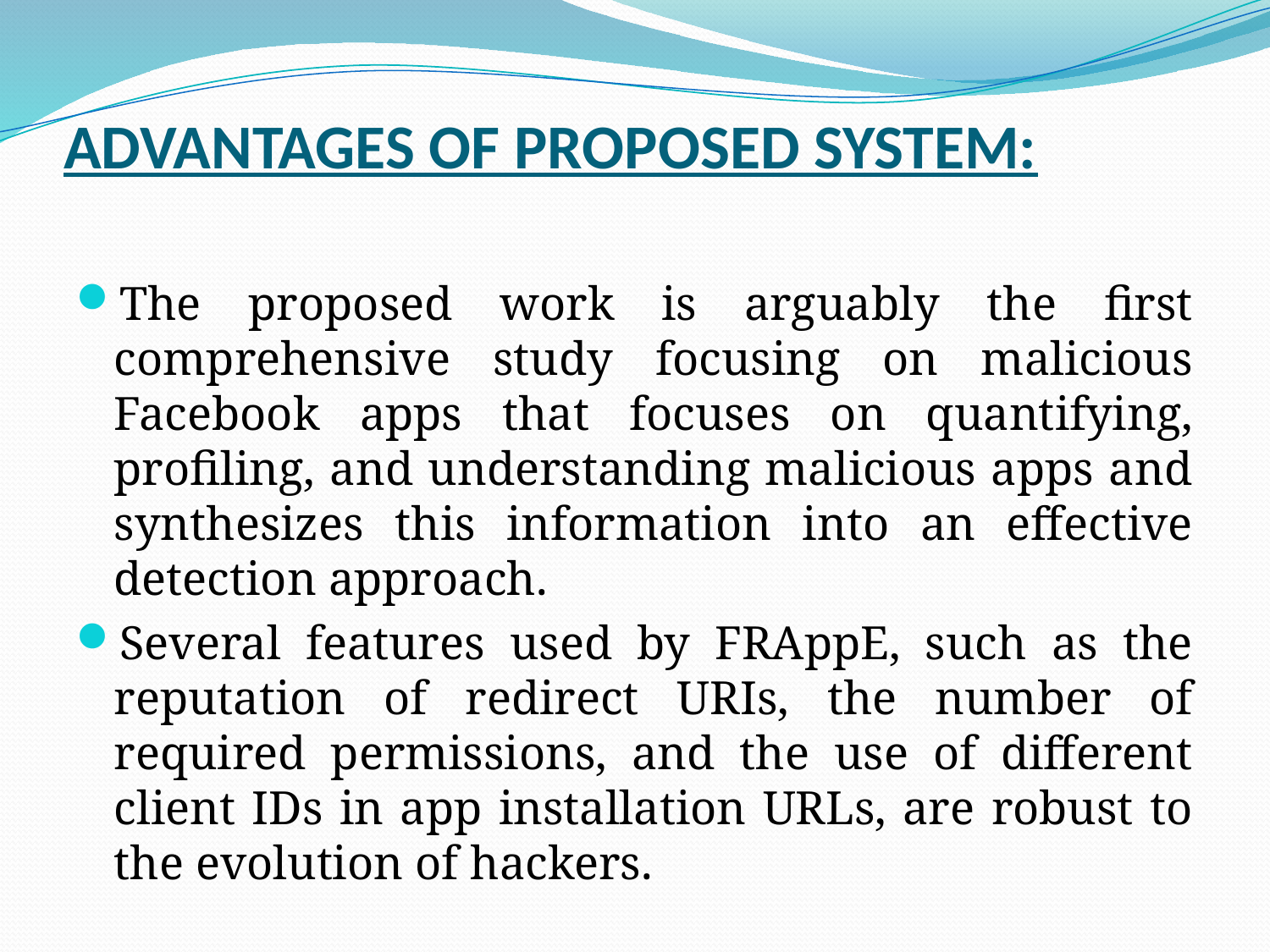

# ADVANTAGES OF PROPOSED SYSTEM:
The proposed work is arguably the first comprehensive study focusing on malicious Facebook apps that focuses on quantifying, profiling, and understanding malicious apps and synthesizes this information into an effective detection approach.
Several features used by FRAppE, such as the reputation of redirect URIs, the number of required permissions, and the use of different client IDs in app installation URLs, are robust to the evolution of hackers.